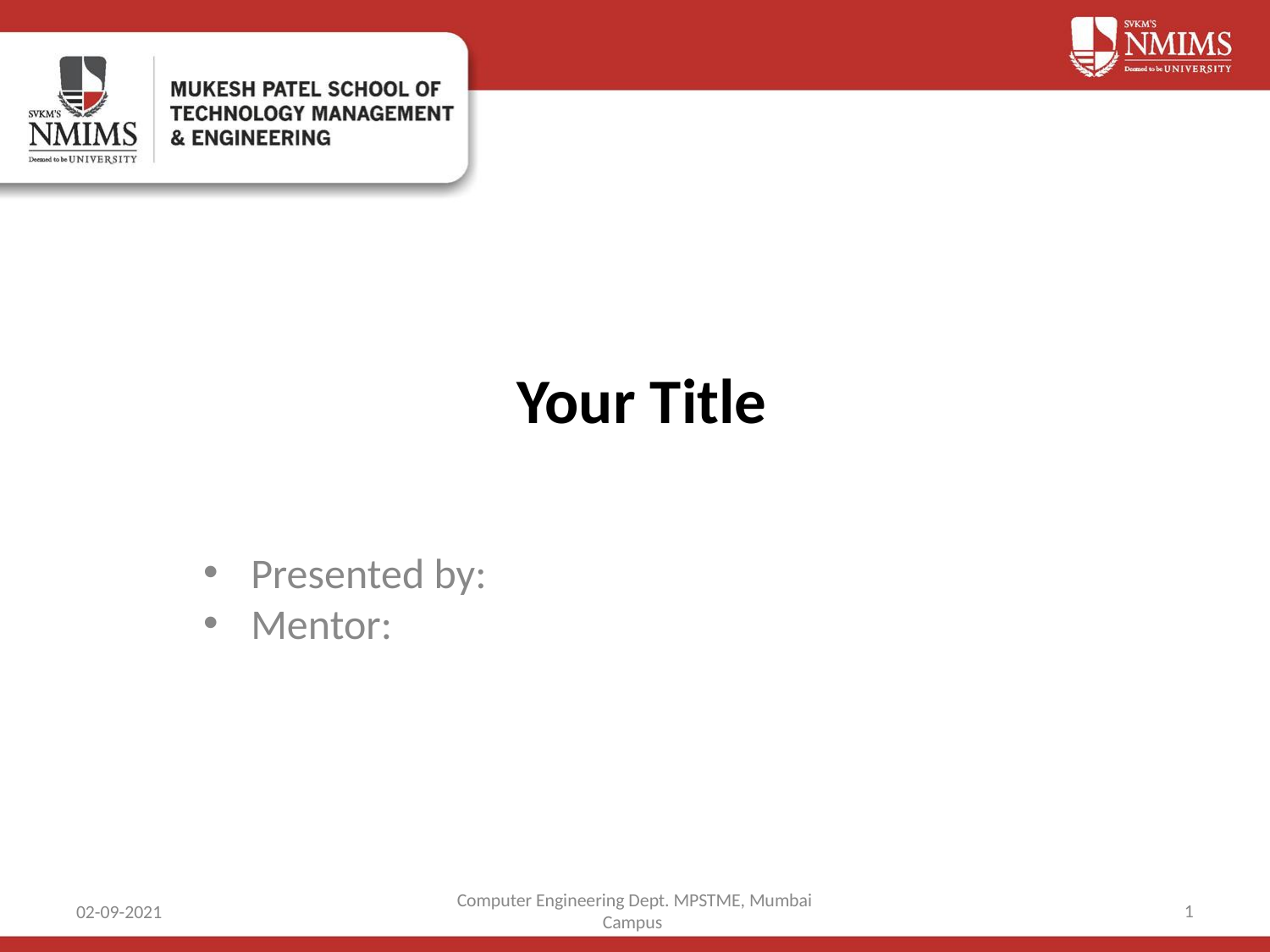

# Your Title
Presented by:
Mentor:
Computer Engineering Dept. MPSTME, Mumbai Campus
1
02-09-2021